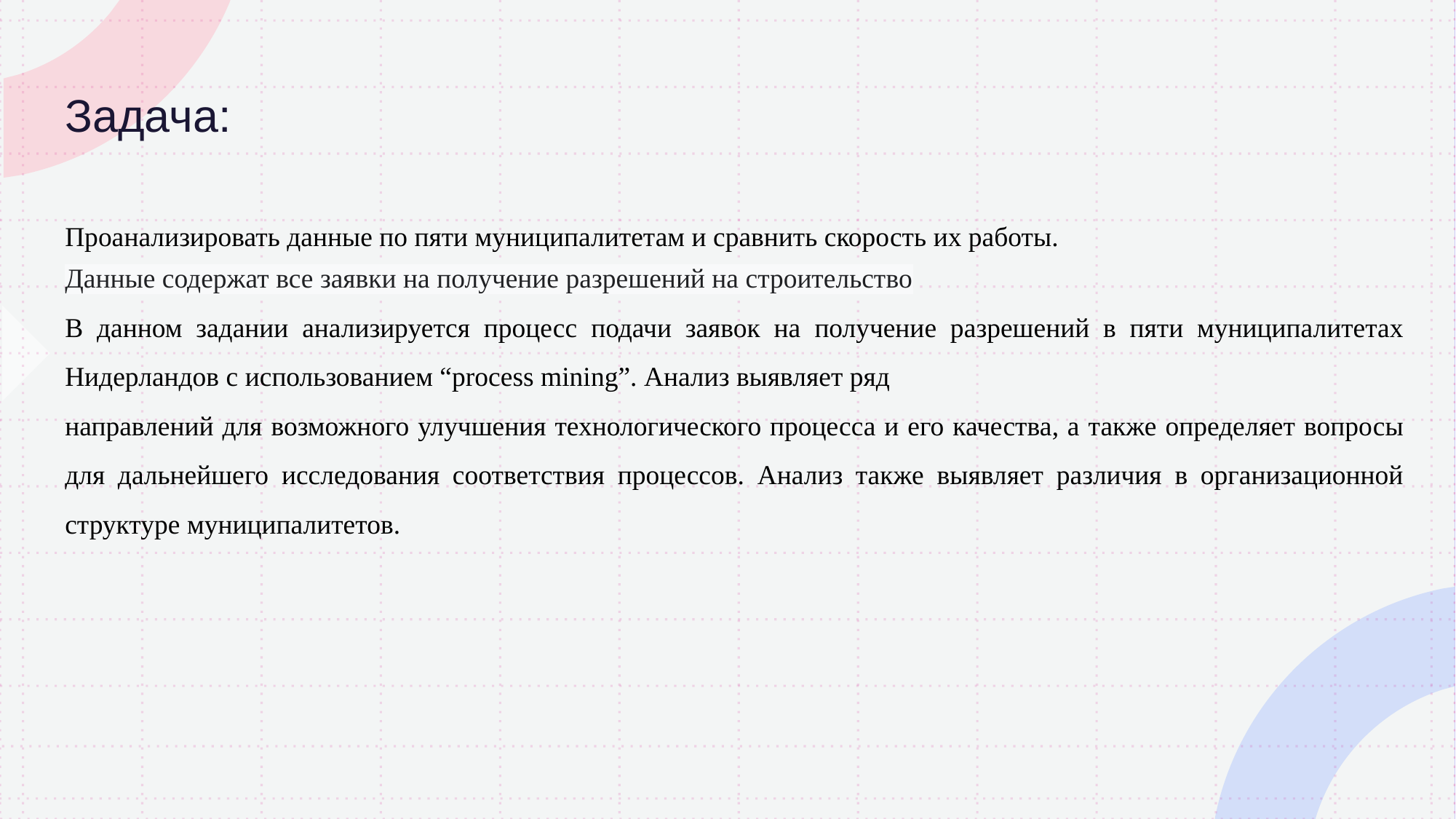

# Задача:
Проанализировать данные по пяти муниципалитетам и сравнить скорость их работы.
Данные содержат все заявки на получение разрешений на строительство
В данном задании анализируется процесс подачи заявок на получение разрешений в пяти муниципалитетах Нидерландов с использованием “process mining”. Анализ выявляет ряд
направлений для возможного улучшения технологического процесса и его качества, а также определяет вопросы для дальнейшего исследования соответствия процессов. Анализ также выявляет различия в организационной структуре муниципалитетов.